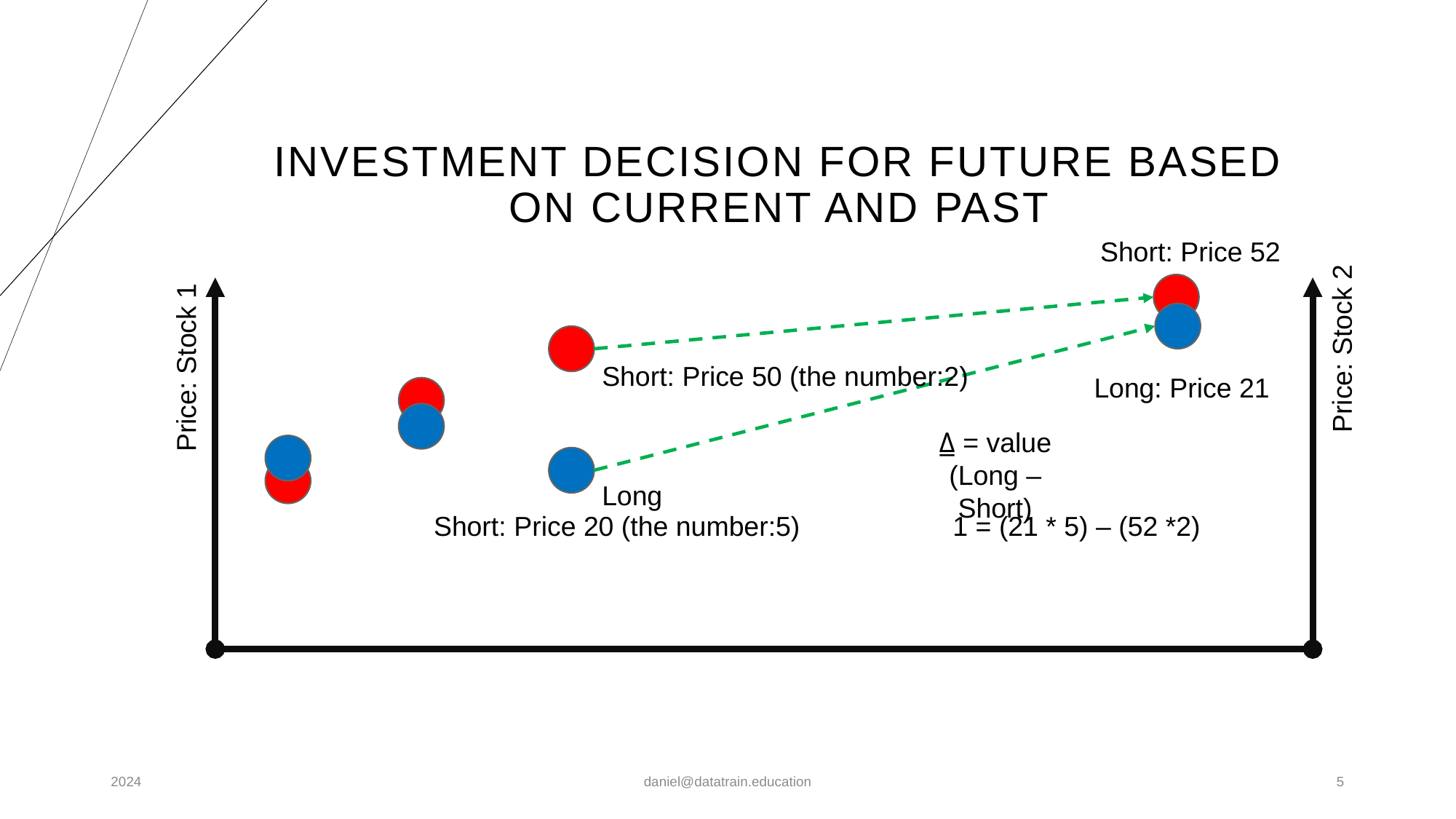

# Investment Decision for FUTURE based on Current and Past
Short: Price 52

Price: Stock 2

Price: Stock 1
Short: Price 50 (the number:2)

Long: Price 21

⍙ = value (Long – Short)

Long
Short: Price 20 (the number:5)
1 = (21 * 5) – (52 *2)
2024
daniel@datatrain.education
5